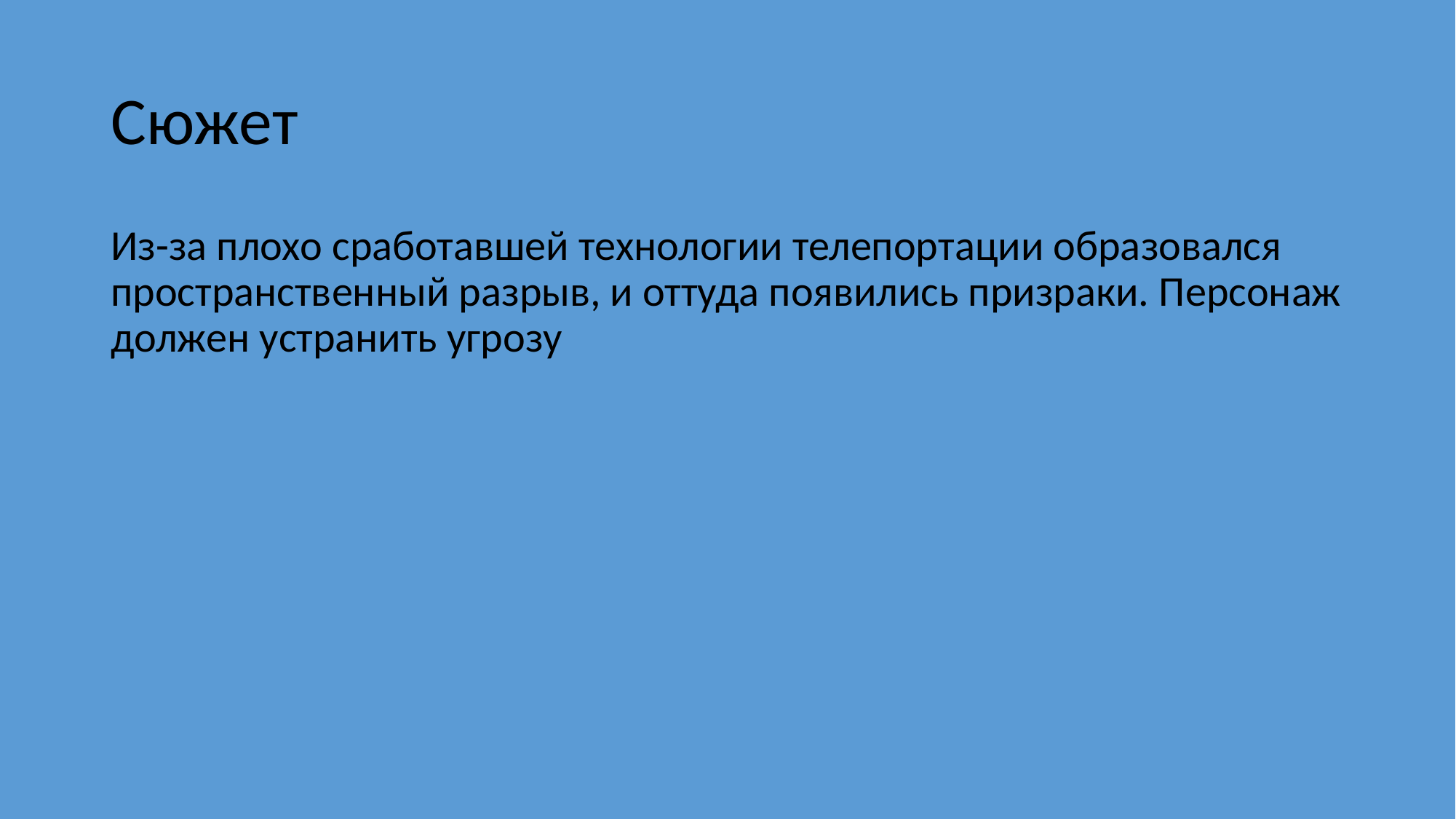

# Сюжет
Из-за плохо сработавшей технологии телепортации образовался пространственный разрыв, и оттуда появились призраки. Персонаж должен устранить угрозу